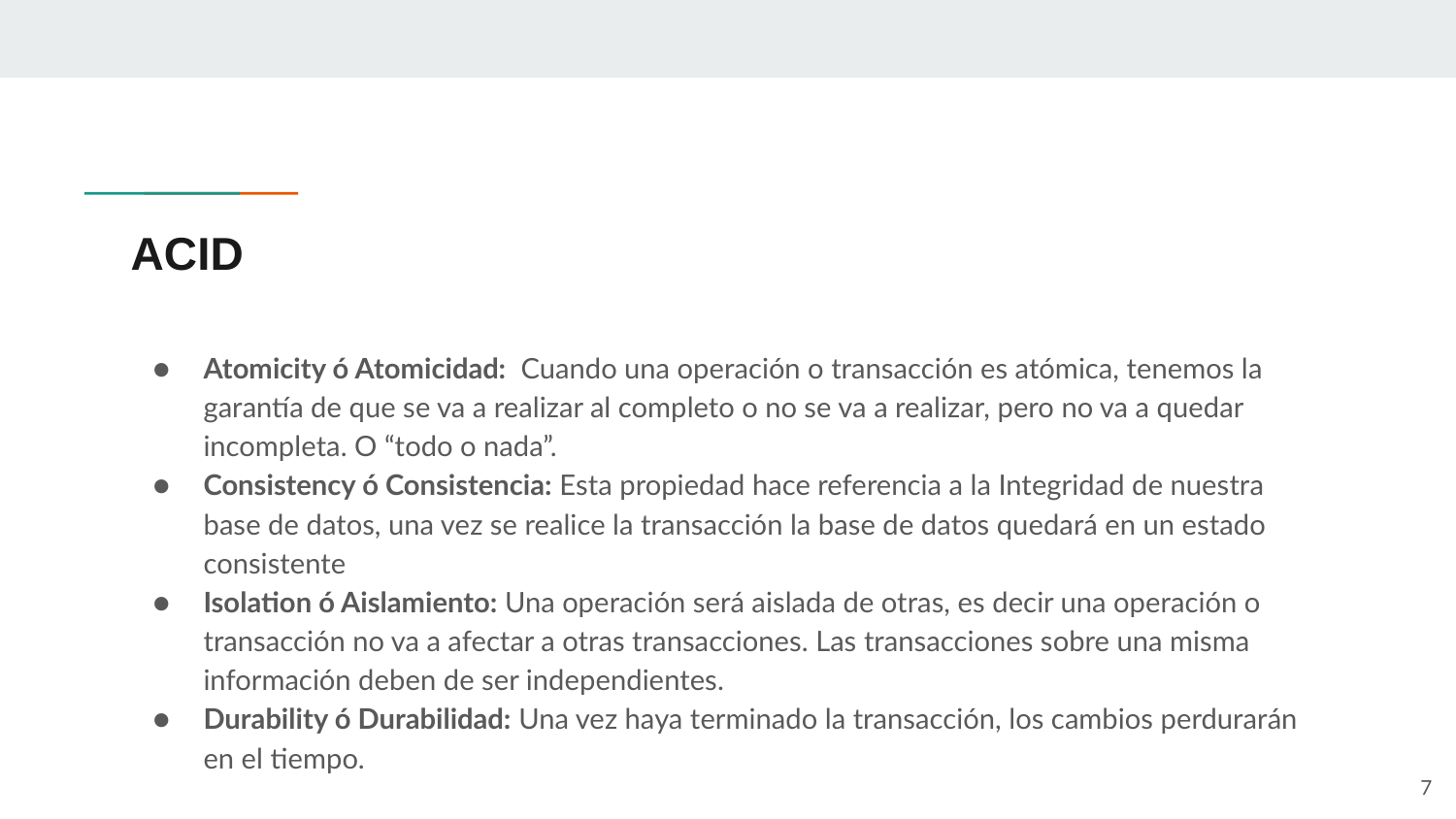

# ACID
Atomicity ó Atomicidad:  Cuando una operación o transacción es atómica, tenemos la garantía de que se va a realizar al completo o no se va a realizar, pero no va a quedar incompleta. O “todo o nada”.
Consistency ó Consistencia: Esta propiedad hace referencia a la Integridad de nuestra base de datos, una vez se realice la transacción la base de datos quedará en un estado consistente
Isolation ó Aislamiento: Una operación será aislada de otras, es decir una operación o transacción no va a afectar a otras transacciones. Las transacciones sobre una misma información deben de ser independientes.
Durability ó Durabilidad: Una vez haya terminado la transacción, los cambios perdurarán en el tiempo.
7